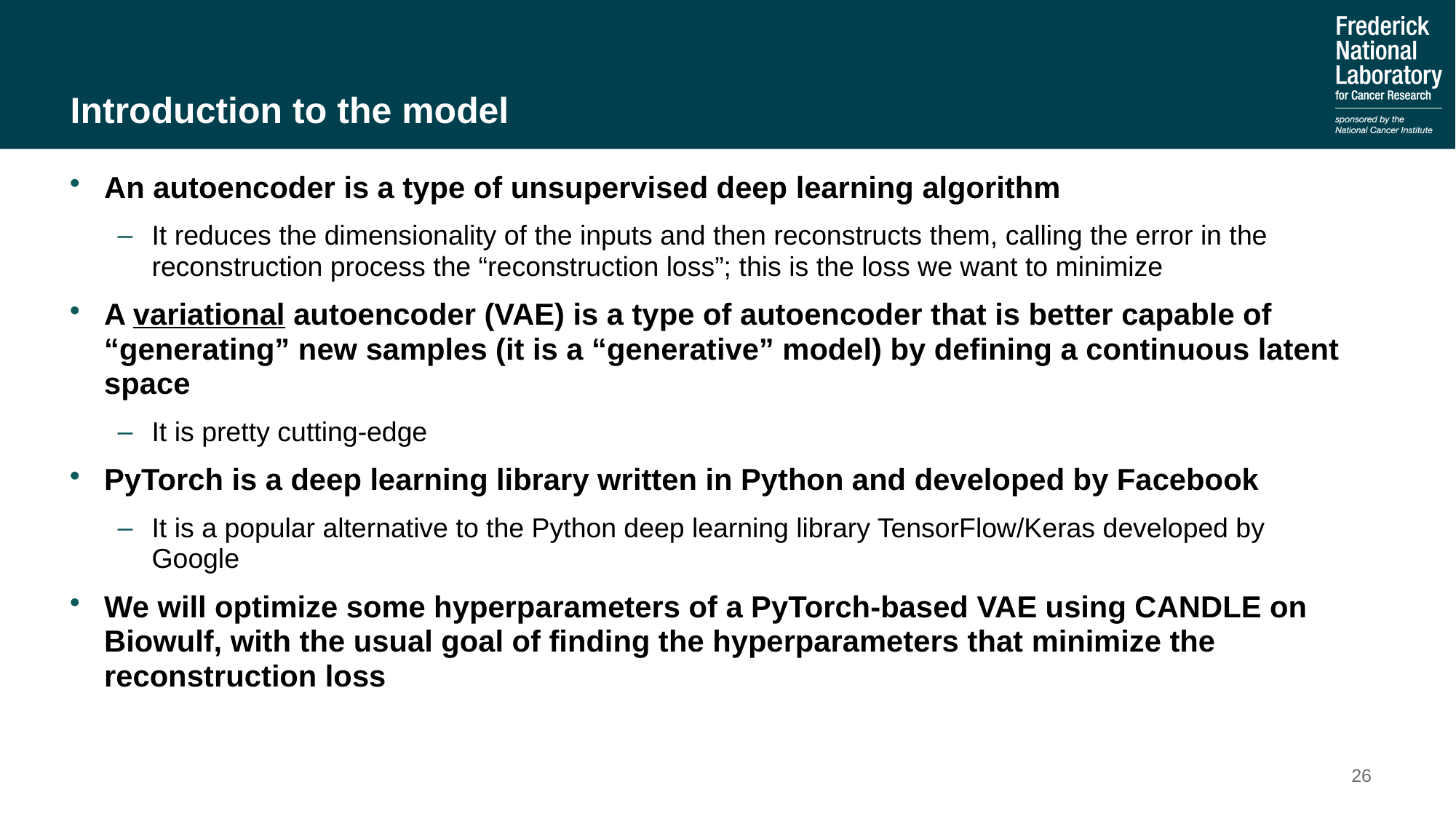

# Introduction to the model
An autoencoder is a type of unsupervised deep learning algorithm
It reduces the dimensionality of the inputs and then reconstructs them, calling the error in the reconstruction process the “reconstruction loss”; this is the loss we want to minimize
A variational autoencoder (VAE) is a type of autoencoder that is better capable of “generating” new samples (it is a “generative” model) by defining a continuous latent space
It is pretty cutting-edge
PyTorch is a deep learning library written in Python and developed by Facebook
It is a popular alternative to the Python deep learning library TensorFlow/Keras developed by Google
We will optimize some hyperparameters of a PyTorch-based VAE using CANDLE on Biowulf, with the usual goal of finding the hyperparameters that minimize the reconstruction loss
26